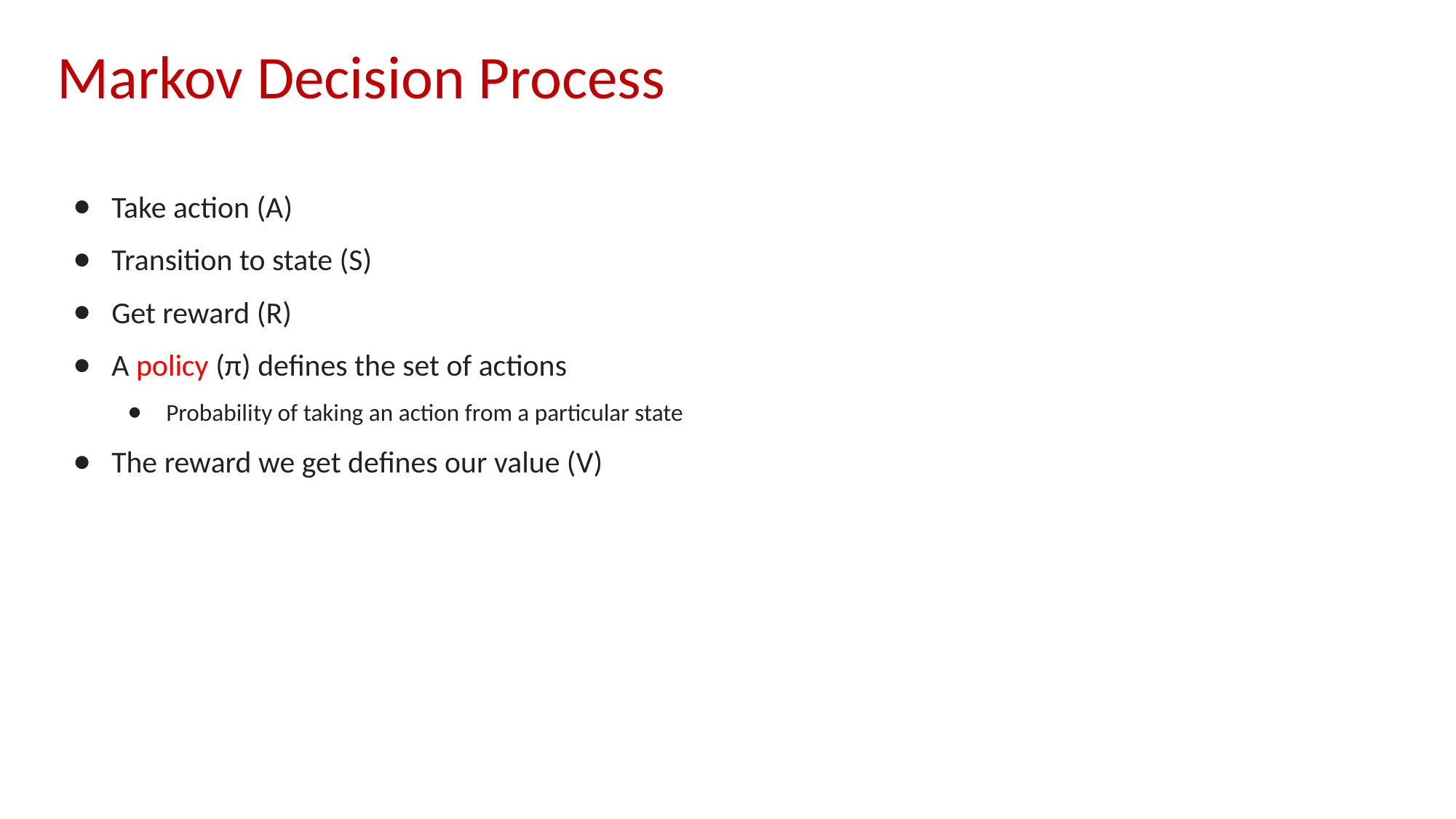

# Markov Decision Process
Take action (A)
Transition to state (S)
Get reward (R)
A policy (π) defines the set of actions
Probability of taking an action from a particular state
The reward we get defines our value (V)